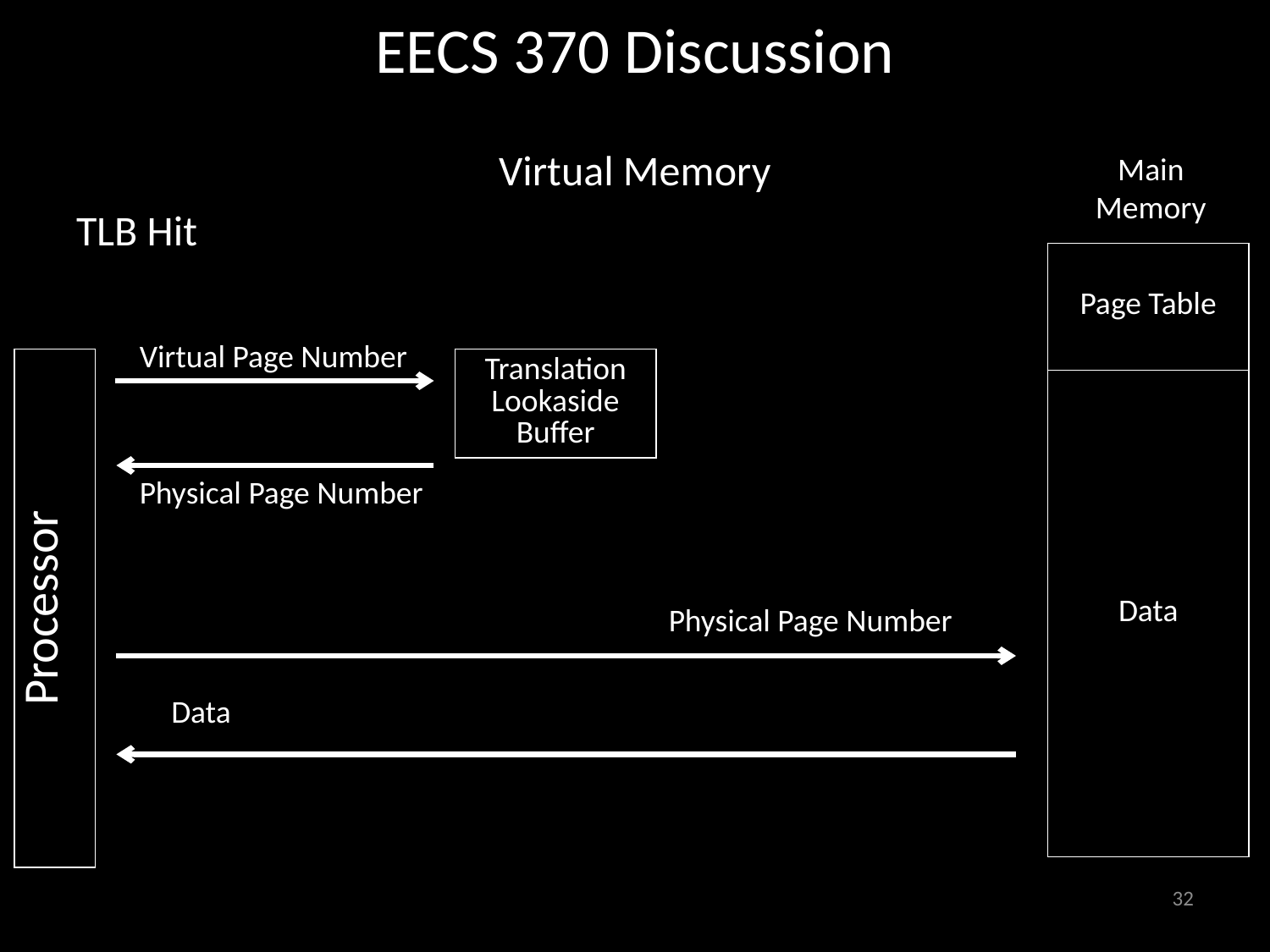

# EECS 370 Discussion
Virtual Memory
TLB Hit
Main Memory
| Page Table |
| --- |
| Data |
Virtual Page Number
| Processor |
| --- |
| Translation Lookaside Buffer |
| --- |
Physical Page Number
Physical Page Number
Data
32